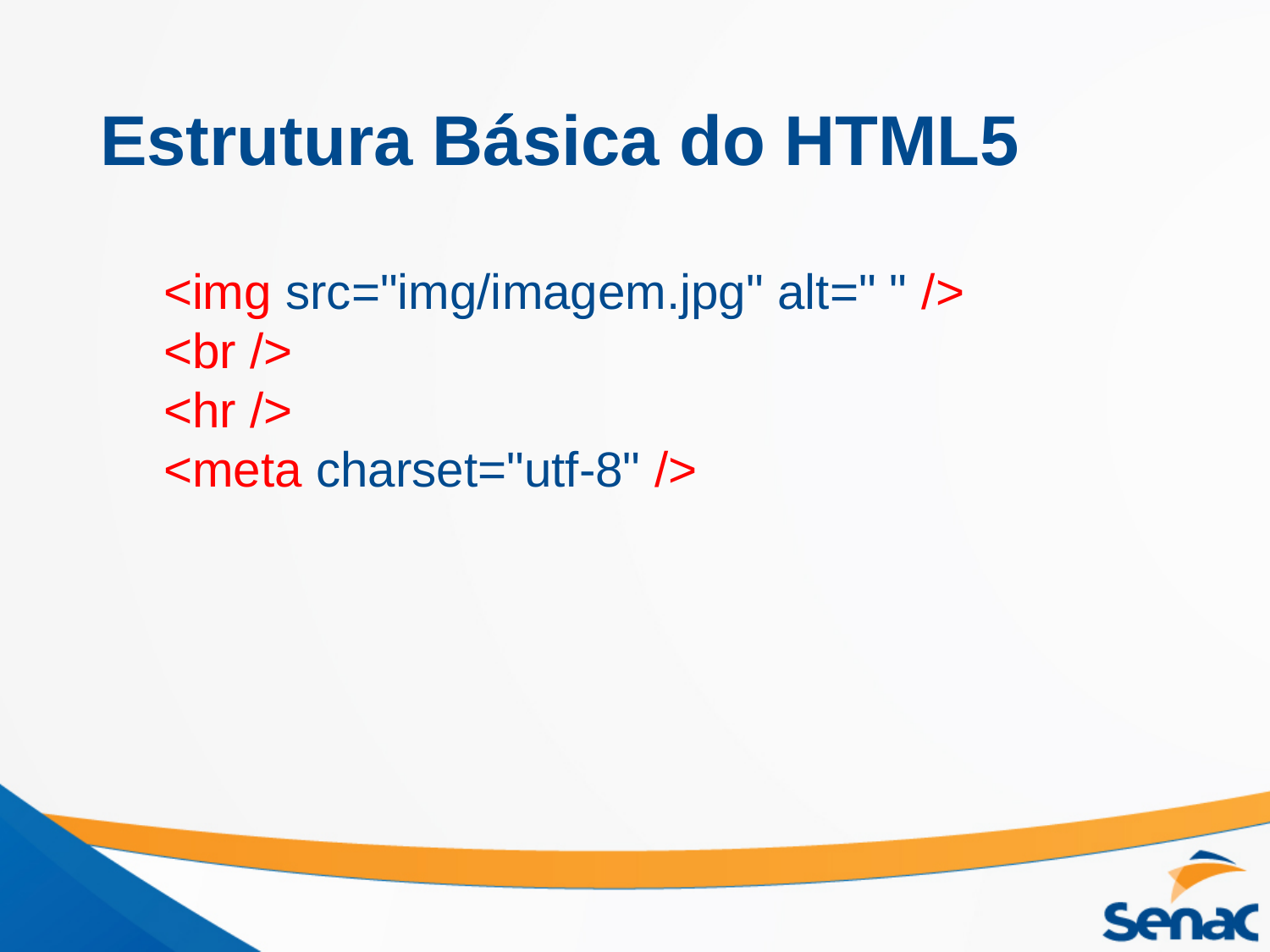

# Estrutura Básica do HTML5
<img src="img/imagem.jpg" alt=" " />
<br />
<hr />
<meta charset="utf-8" />